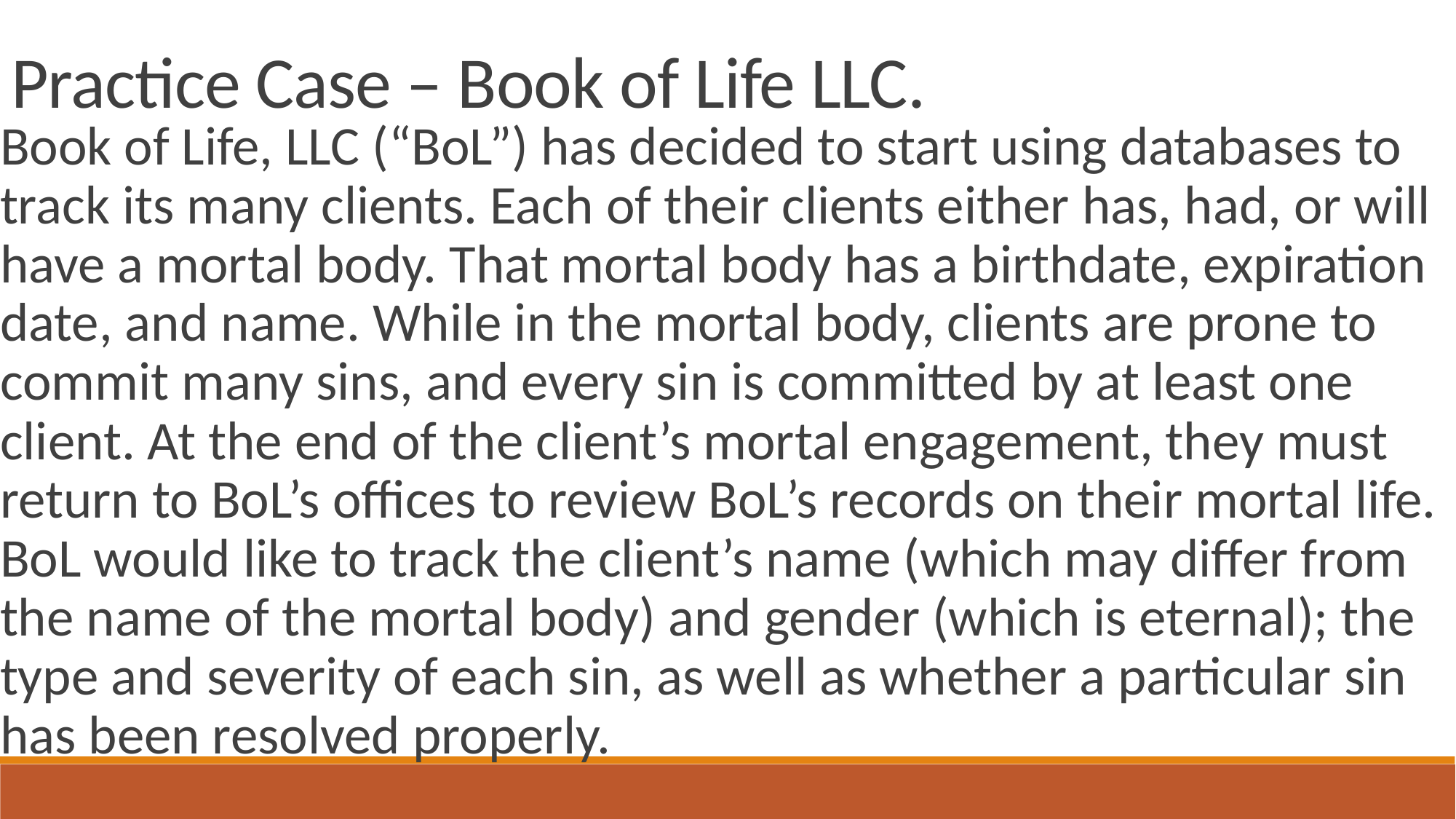

Practice Case – Book of Life LLC.
Book of Life, LLC (“BoL”) has decided to start using databases to track its many clients. Each of their clients either has, had, or will have a mortal body. That mortal body has a birthdate, expiration date, and name. While in the mortal body, clients are prone to commit many sins, and every sin is committed by at least one client. At the end of the client’s mortal engagement, they must return to BoL’s offices to review BoL’s records on their mortal life. BoL would like to track the client’s name (which may differ from the name of the mortal body) and gender (which is eternal); the type and severity of each sin, as well as whether a particular sin has been resolved properly.